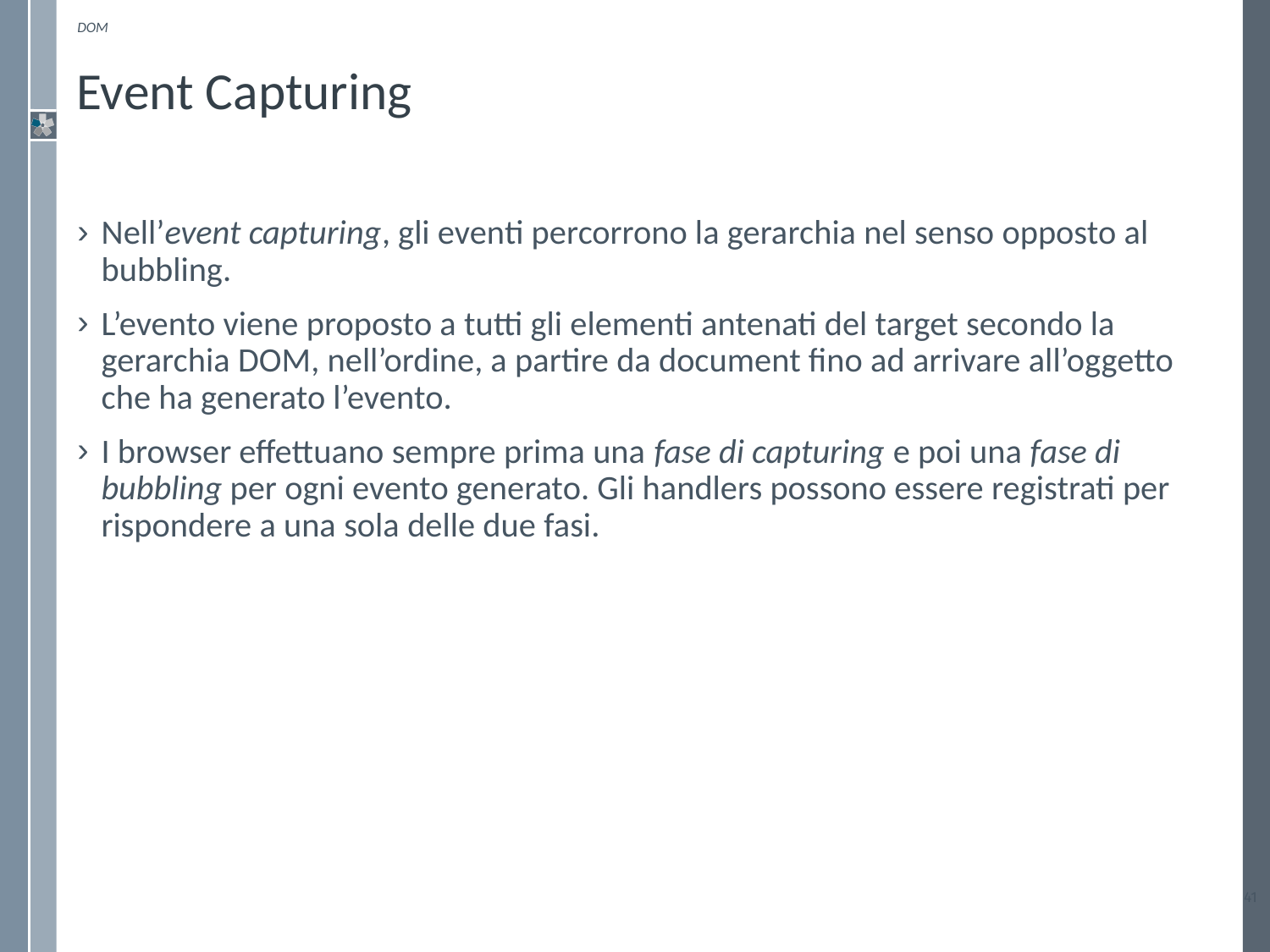

DOM
# Event Capturing
Nell’event capturing, gli eventi percorrono la gerarchia nel senso opposto al bubbling.
L’evento viene proposto a tutti gli elementi antenati del target secondo la gerarchia DOM, nell’ordine, a partire da document fino ad arrivare all’oggetto che ha generato l’evento.
I browser effettuano sempre prima una fase di capturing e poi una fase di bubbling per ogni evento generato. Gli handlers possono essere registrati per rispondere a una sola delle due fasi.
41